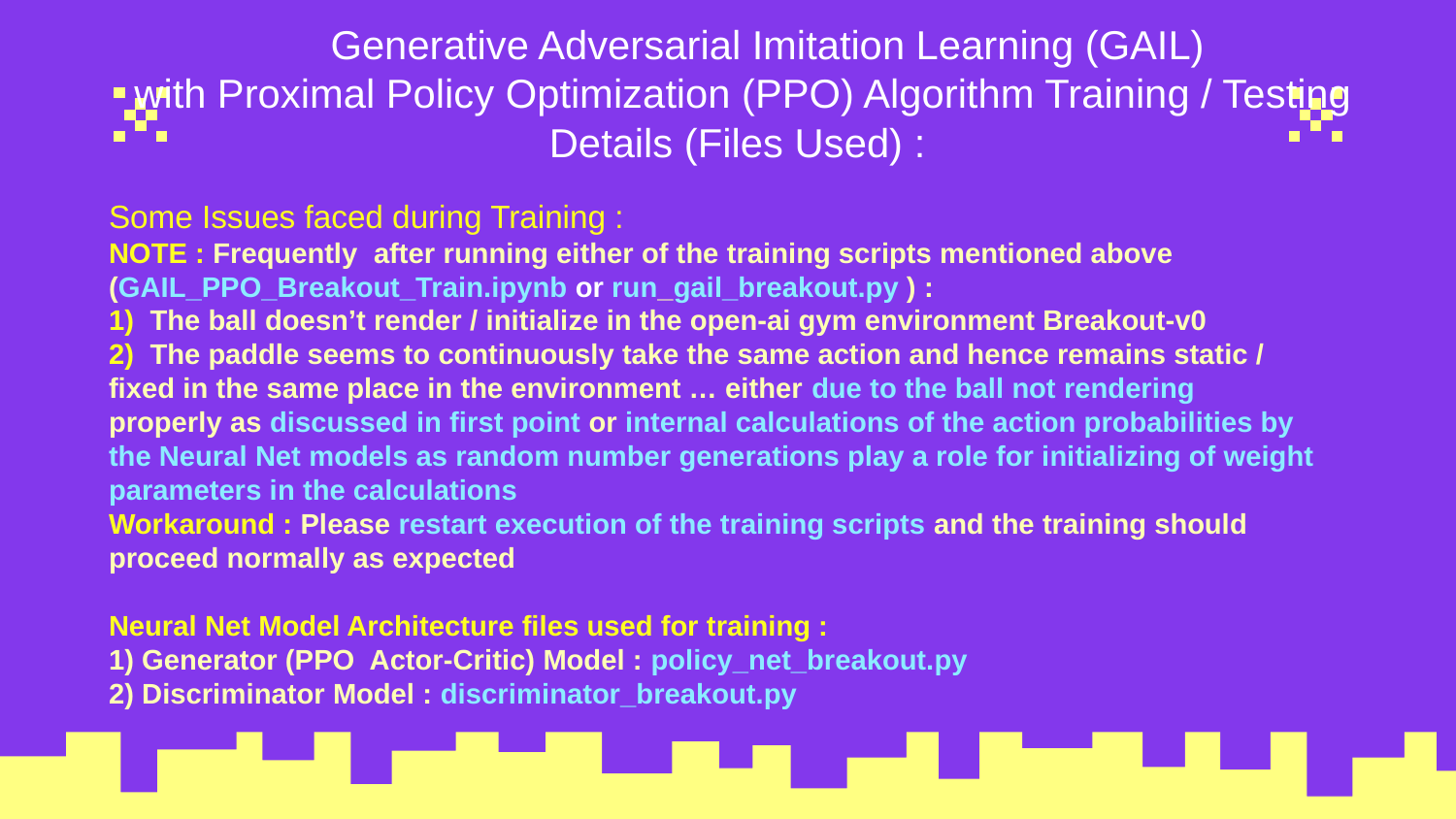

# Generative Adversarial Imitation Learning (GAIL) with Proximal Policy Optimization (PPO) Algorithm Training / Testing Details (Files Used) :

Some Issues faced during Training :
NOTE : Frequently  after running either of the training scripts mentioned above
(GAIL_PPO_Breakout_Train.ipynb or run_gail_breakout.py ) :
1)  The ball doesn’t render / initialize in the open-ai gym environment Breakout-v0
2)  The paddle seems to continuously take the same action and hence remains static / fixed in the same place in the environment … either due to the ball not rendering
properly as discussed in first point or internal calculations of the action probabilities by the Neural Net models as random number generations play a role for initializing of weight parameters in the calculations
Workaround : Please restart execution of the training scripts and the training should proceed normally as expected

Neural Net Model Architecture files used for training :
1) Generator (PPO  Actor-Critic) Model : policy_net_breakout.py
2) Discriminator Model : discriminator_breakout.py